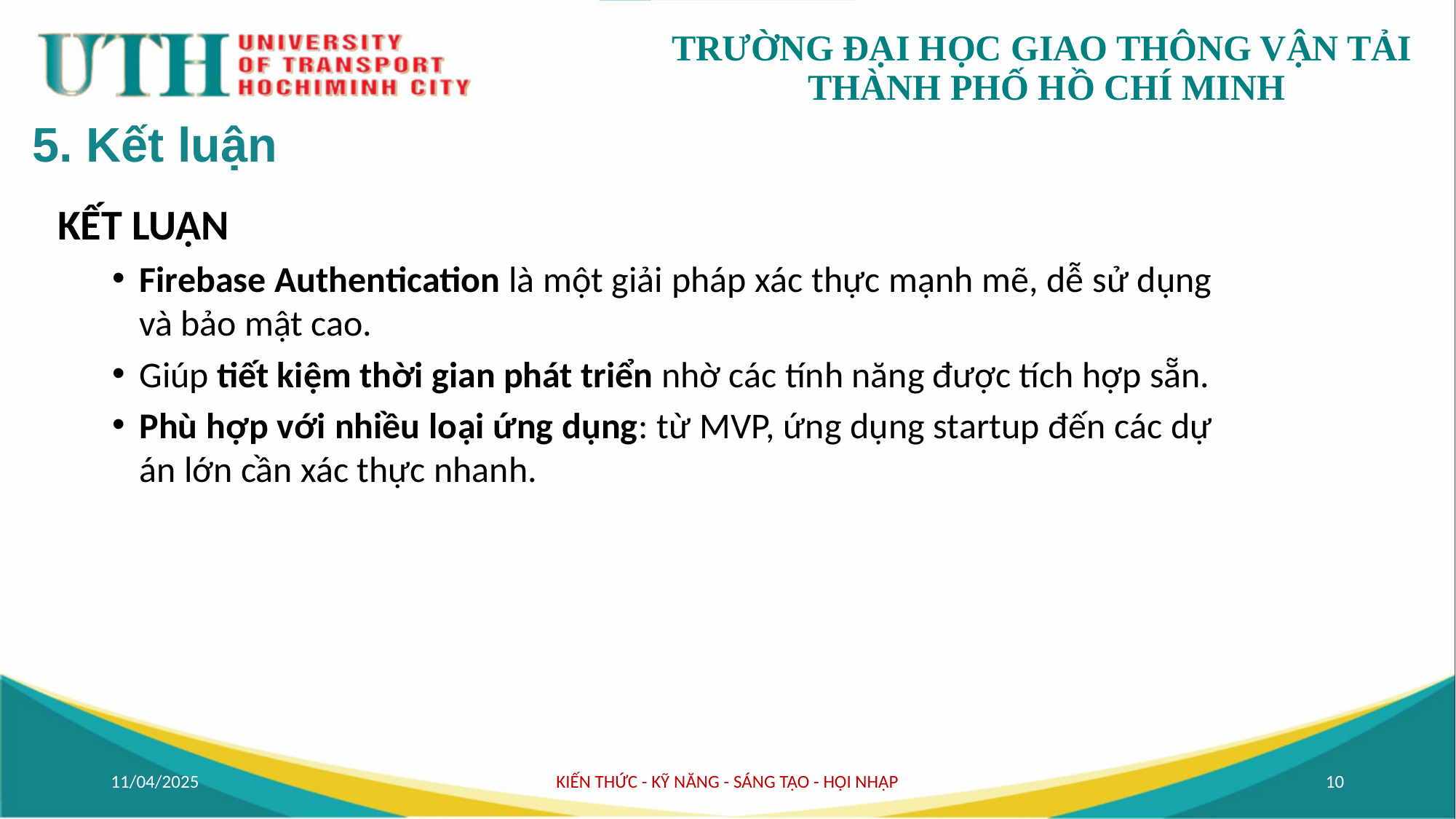

# 5. Kết luận
KẾT LUẬN
Firebase Authentication là một giải pháp xác thực mạnh mẽ, dễ sử dụng và bảo mật cao.
Giúp tiết kiệm thời gian phát triển nhờ các tính năng được tích hợp sẵn.
Phù hợp với nhiều loại ứng dụng: từ MVP, ứng dụng startup đến các dự án lớn cần xác thực nhanh.
11/04/2025
KIẾN THỨC - KỸ NĂNG - SÁNG TẠO - HỘI NHẬP
10